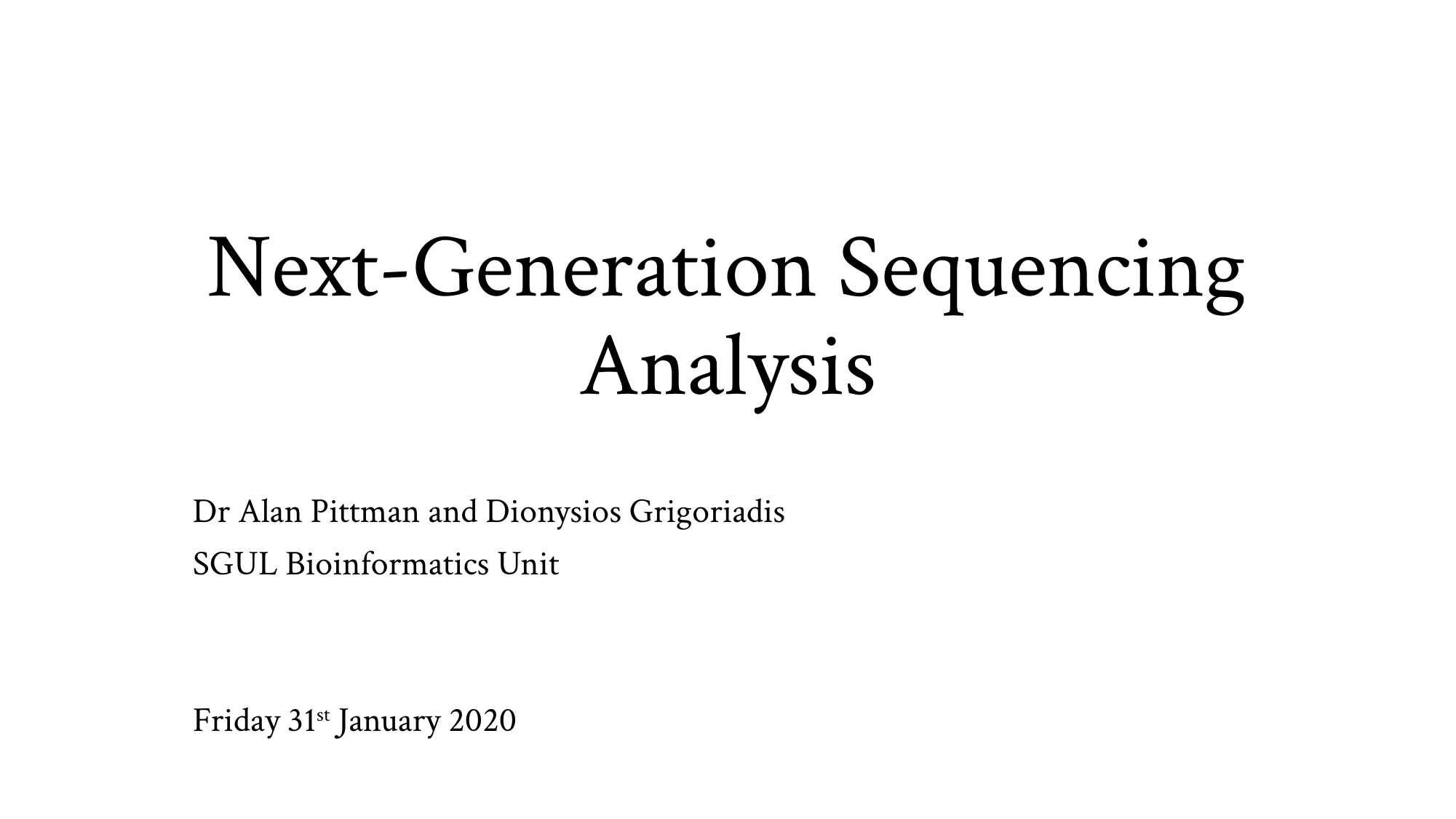

# Next-Generation Sequencing Analysis

Dr Alan Pittman and Dionysios Grigoriadis
SGUL Bioinformatics Unit

Friday 31st January 2020